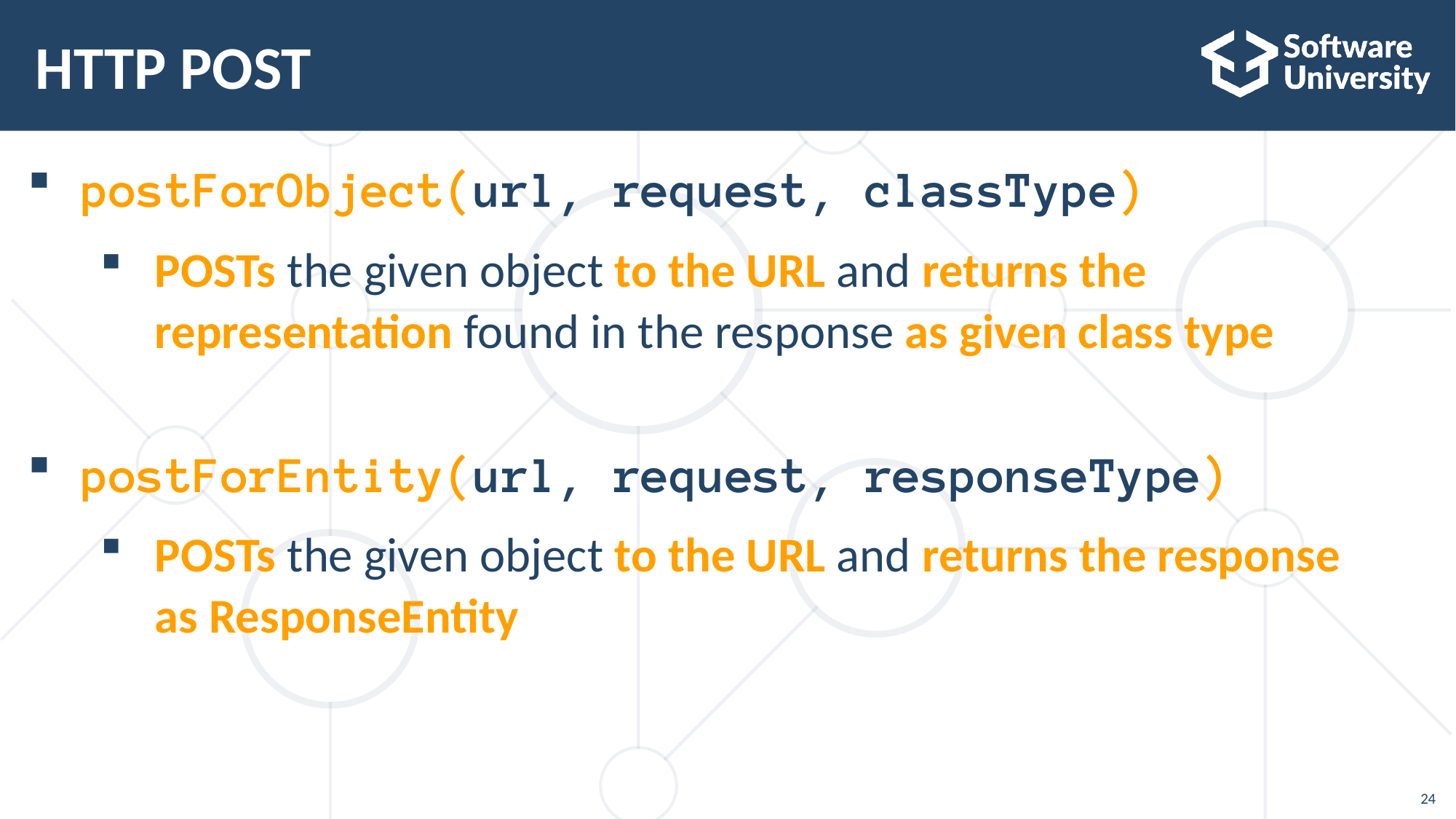

# HTTP POST
postForObject(url, request, classType)
POSTs the given object to the URL and returns the representation found in the response as given class type
postForEntity(url, request, responseType)
POSTs the given object to the URL and returns the response as ResponseEntity
24